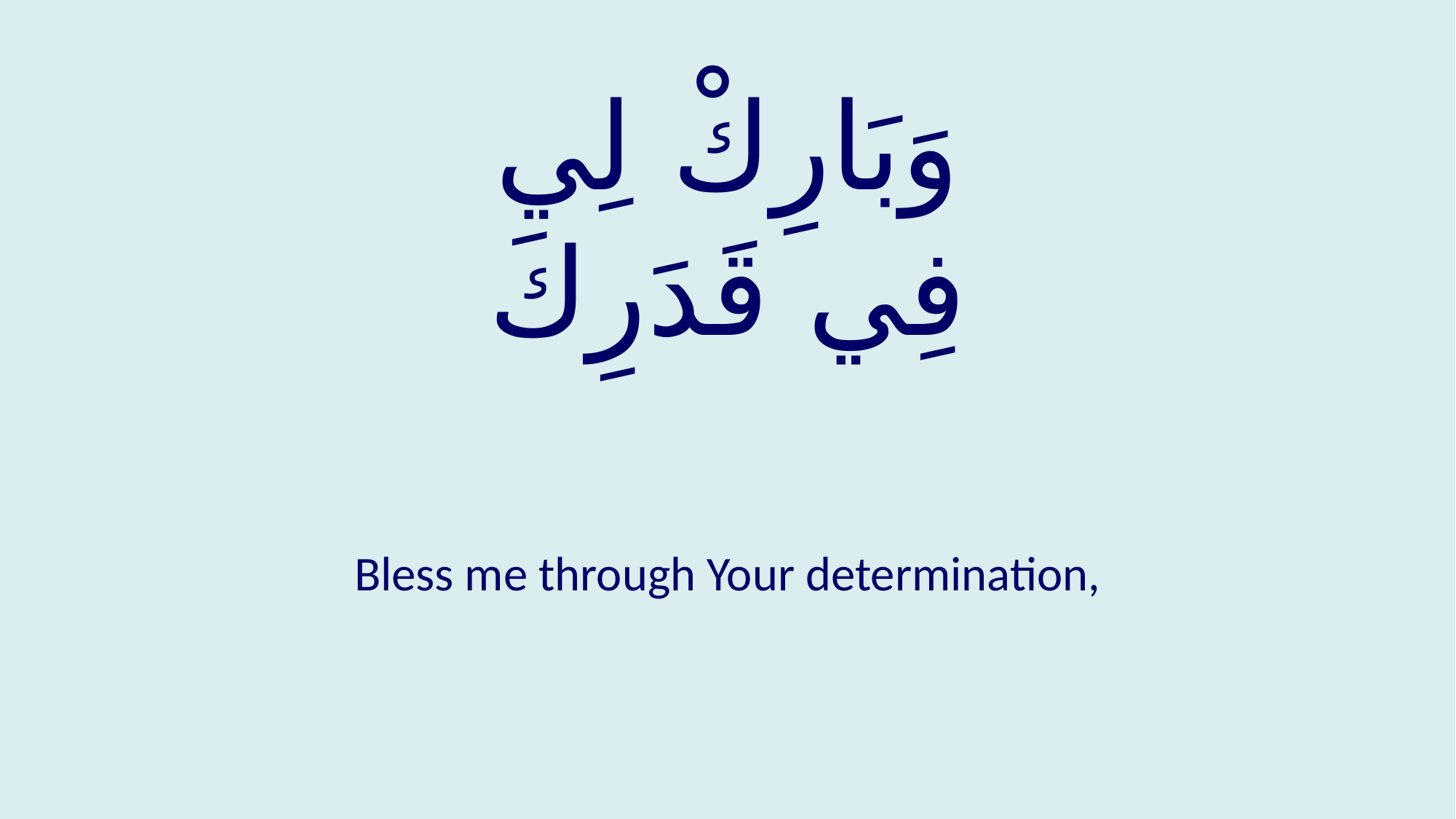

# وَبَارِكْ لِي فِي قَدَرِكَ
Bless me through Your determination,